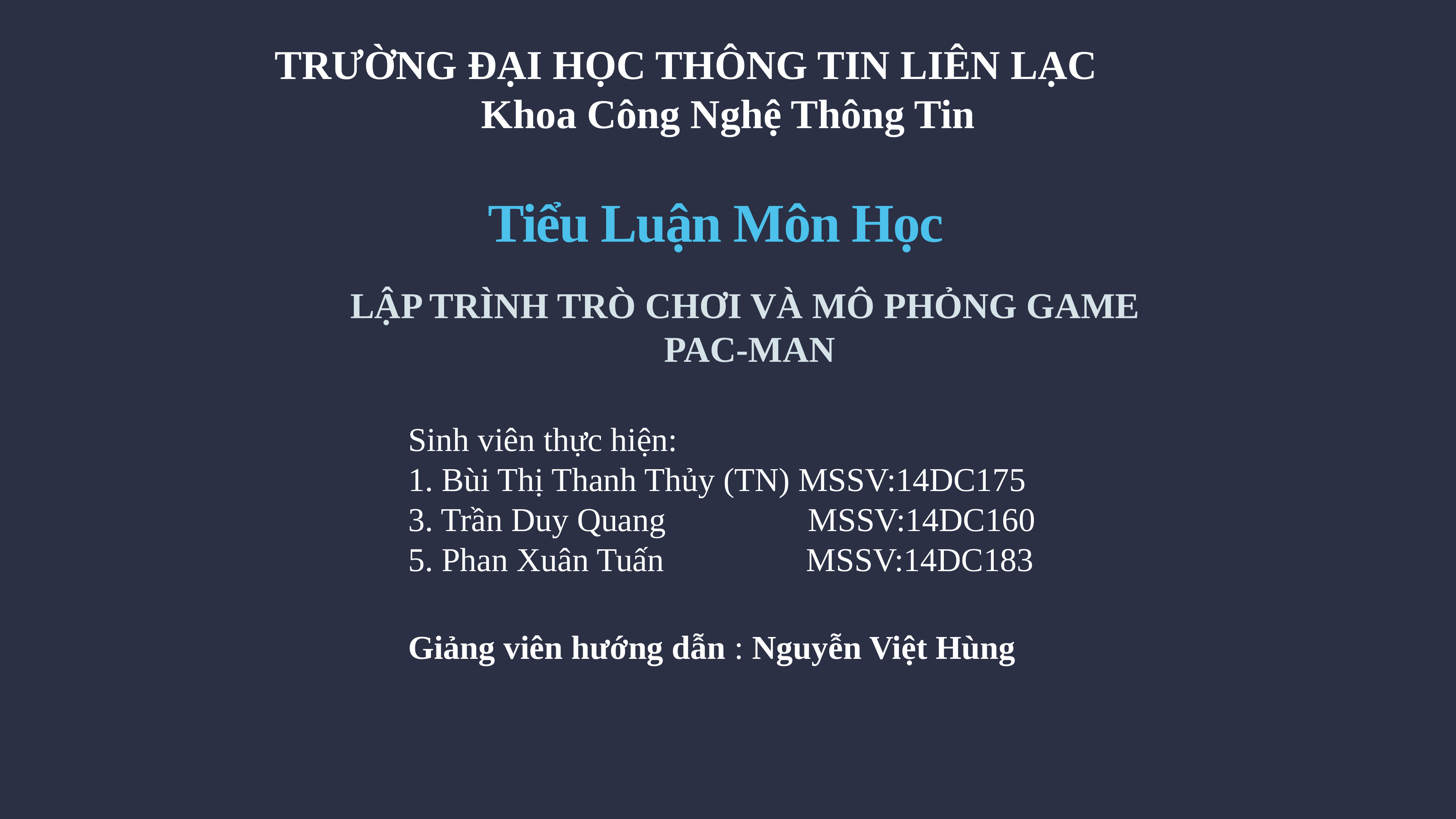

TRƯỜNG ĐẠI HỌC THÔNG TIN LIÊN LẠC
Khoa Công Nghệ Thông Tin
Tiểu Luận Môn Học
LẬP TRÌNH TRÒ CHƠI VÀ MÔ PHỎNG GAME
PAC-MAN

Sinh viên thực hiện:
1. Bùi Thị Thanh Thủy (TN) MSSV:14DC175
3. Trần Duy Quang                 MSSV:14DC160
5. Phan Xuân Tuấn                 MSSV:14DC183

Giảng viên hướng dẫn : Nguyễn Việt Hùng